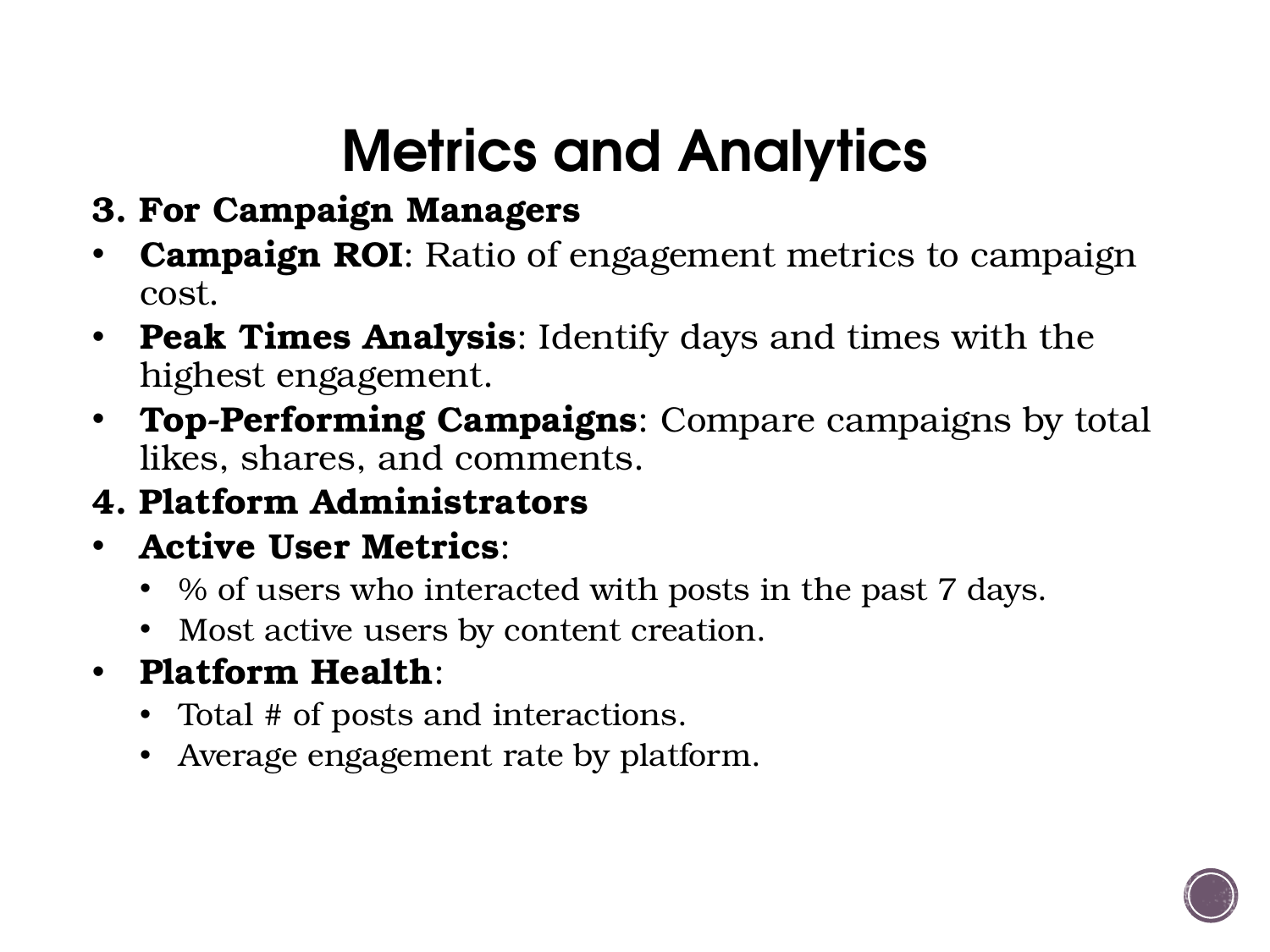

# Metrics and Analytics
3. For Campaign Managers
Campaign ROI: Ratio of engagement metrics to campaign cost.
Peak Times Analysis: Identify days and times with the highest engagement.
Top-Performing Campaigns: Compare campaigns by total likes, shares, and comments.
4. Platform Administrators
Active User Metrics:
% of users who interacted with posts in the past 7 days.
Most active users by content creation.
Platform Health:
Total # of posts and interactions.
Average engagement rate by platform.